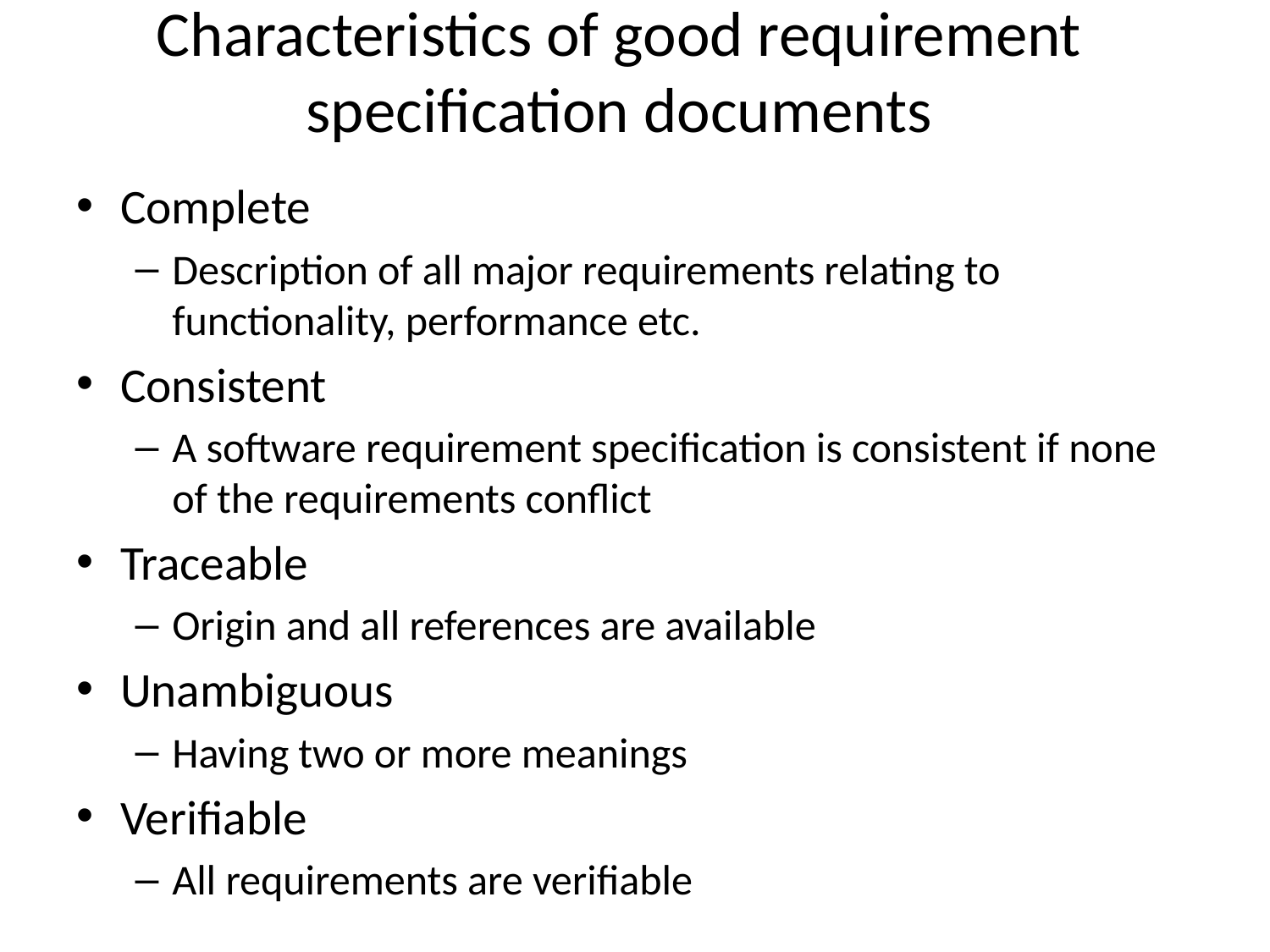

# Characteristics of good requirement specification documents
Complete
Description of all major requirements relating to functionality, performance etc.
Consistent
A software requirement specification is consistent if none of the requirements conflict
Traceable
Origin and all references are available
Unambiguous
Having two or more meanings
Verifiable
All requirements are verifiable